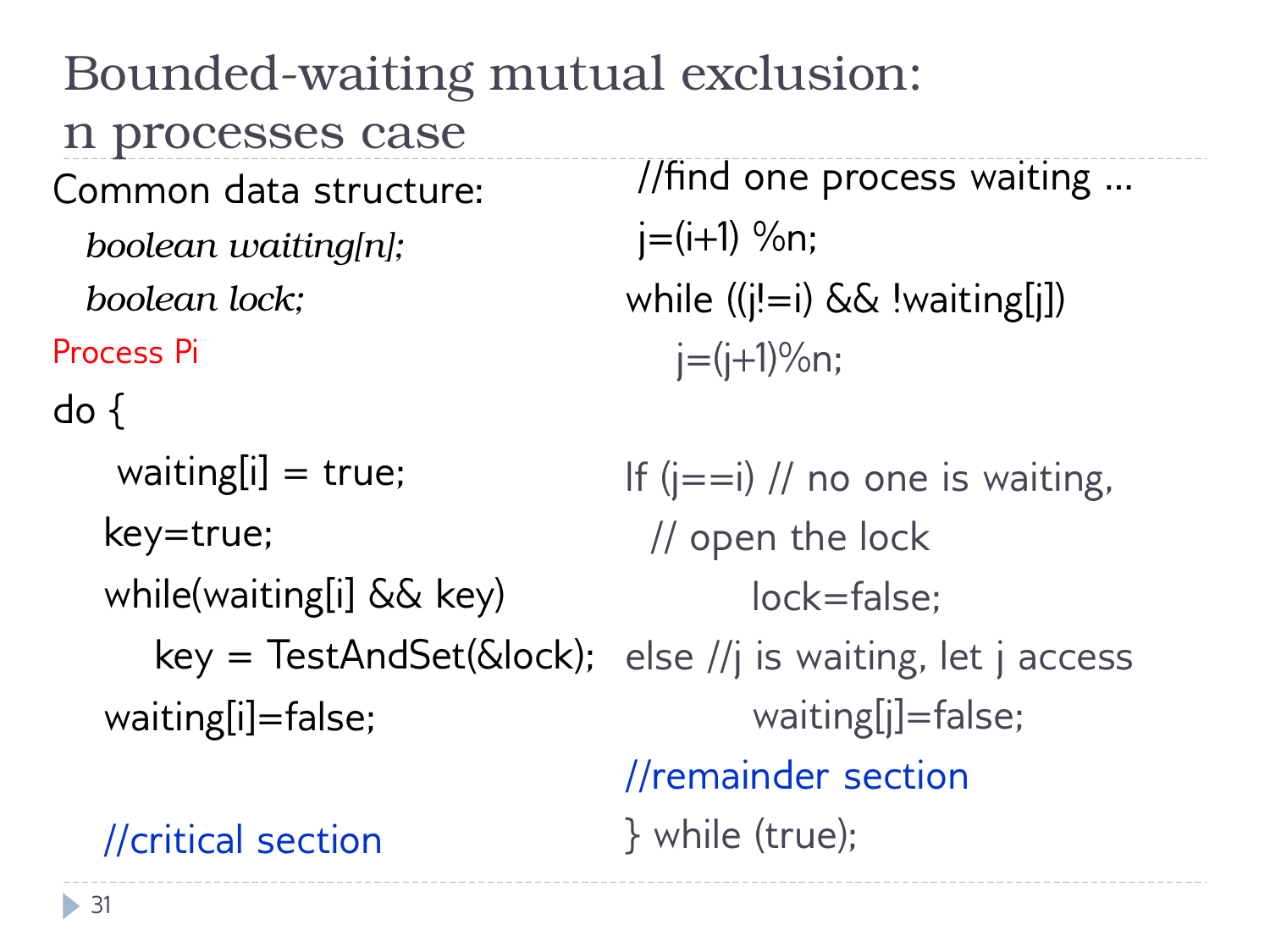

Bounded-waiting mutual exclusion:
n processes case
    //find one process waiting …
    j=(i+1) %n;
   while ((j!=i) && !waiting[j])
    j=(j+1)%n;

If (j==i) // no one is waiting,
  // open the lock
	lock=false;
else //j is waiting, let j access
	waiting[j]=false;
//remainder section
} while (true);
Common data structure:
   boolean waiting[n];
   boolean lock;
Process Pi
do {
     waiting[i] = true;
    key=true;
    while(waiting[i] && key)
        key = TestAndSet(&lock);
    waiting[i]=false;

    //critical section
31